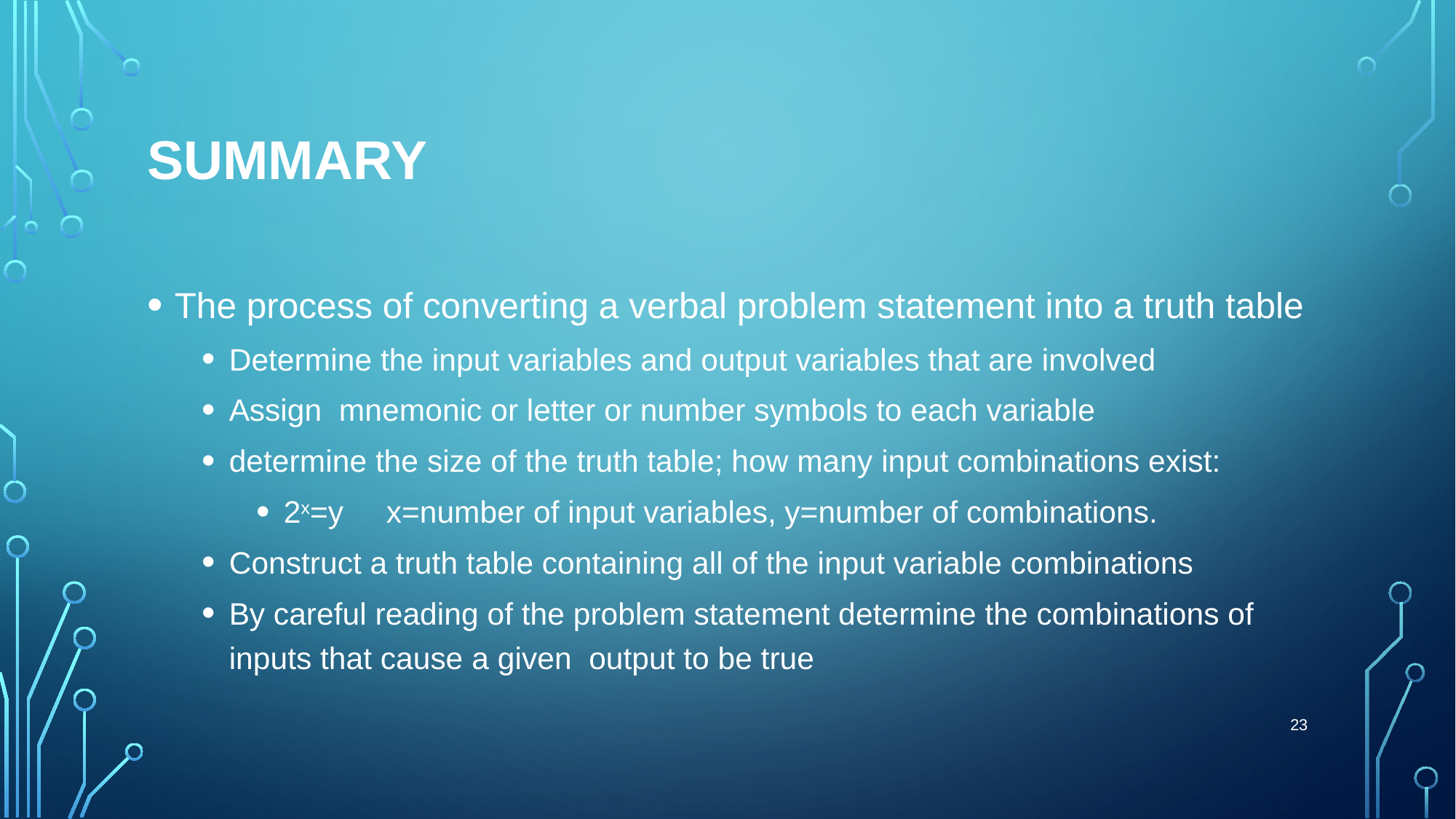

# Summary
The process of converting a verbal problem statement into a truth table
Determine the input variables and output variables that are involved
Assign  mnemonic or letter or number symbols to each variable
determine the size of the truth table; how many input combinations exist:
2x=y     x=number of input variables, y=number of combinations.
Construct a truth table containing all of the input variable combinations
By careful reading of the problem statement determine the combinations of inputs that cause a given  output to be true

23